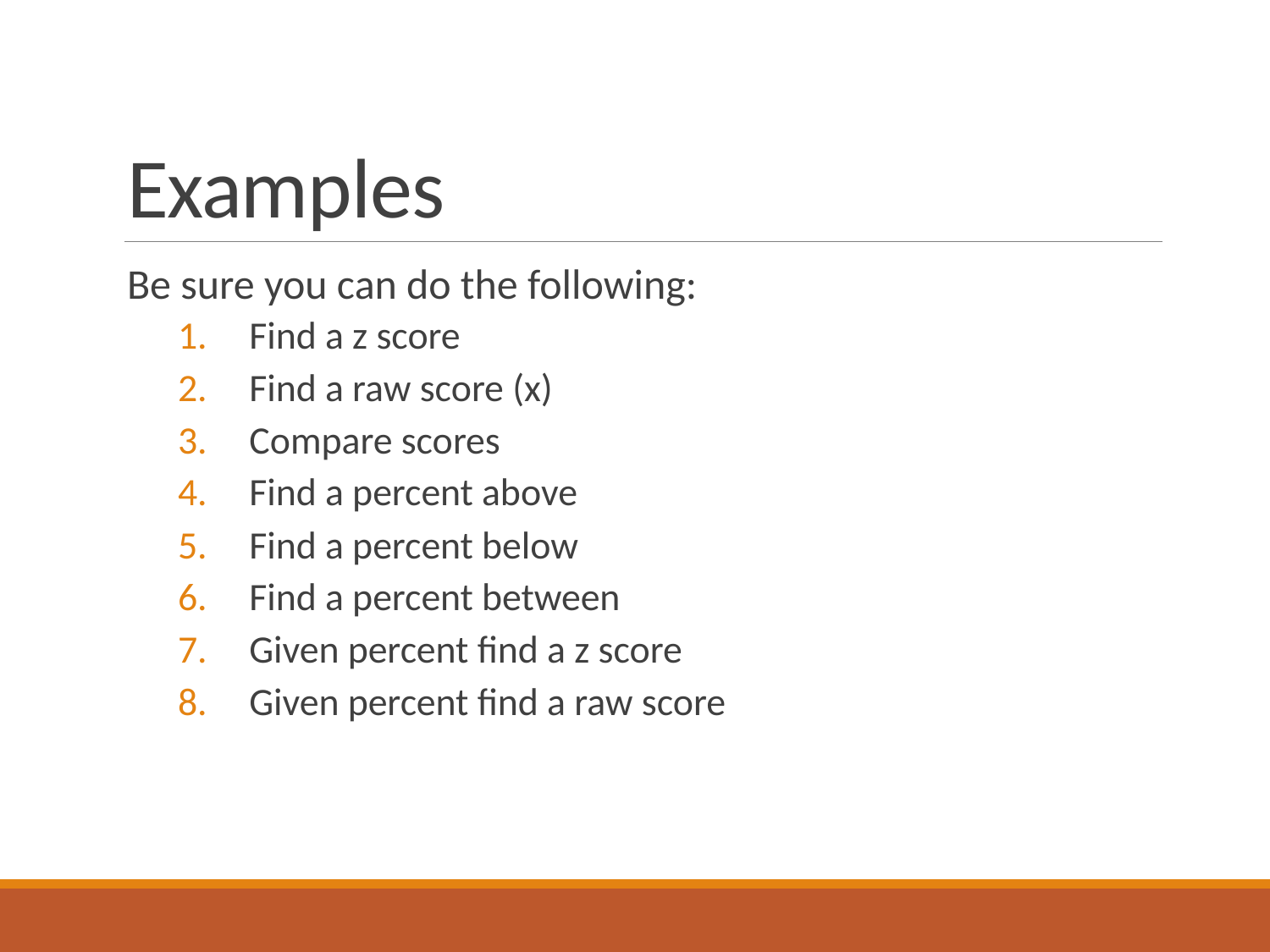

# Examples
Be sure you can do the following:
Find a z score
Find a raw score (x)
Compare scores
Find a percent above
Find a percent below
Find a percent between
Given percent find a z score
Given percent find a raw score